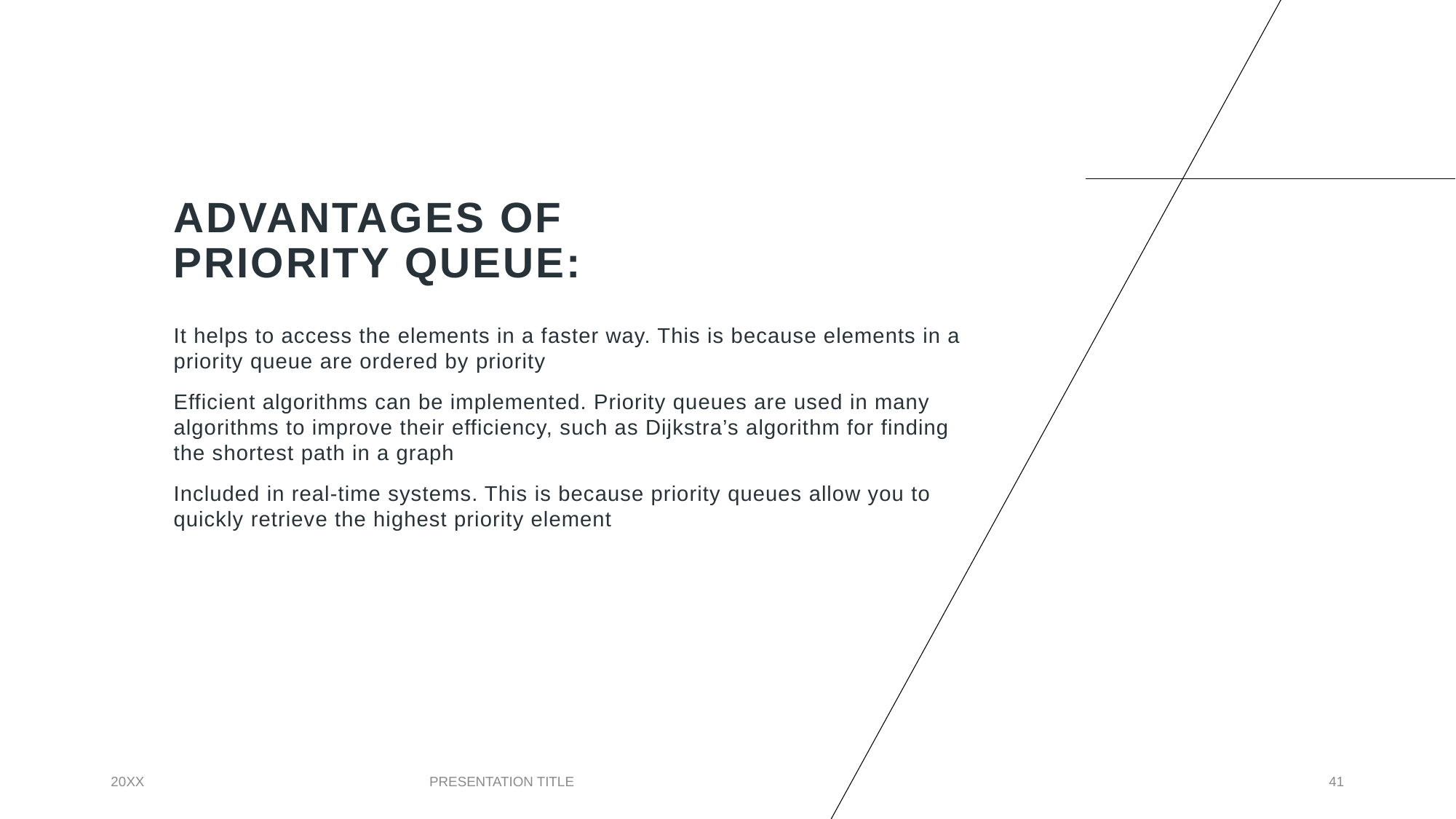

# Advantages of Priority Queue:
It helps to access the elements in a faster way. This is because elements in a priority queue are ordered by priority
Efficient algorithms can be implemented. Priority queues are used in many algorithms to improve their efficiency, such as Dijkstra’s algorithm for finding the shortest path in a graph
Included in real-time systems. This is because priority queues allow you to quickly retrieve the highest priority element

20XX
PRESENTATION TITLE
41